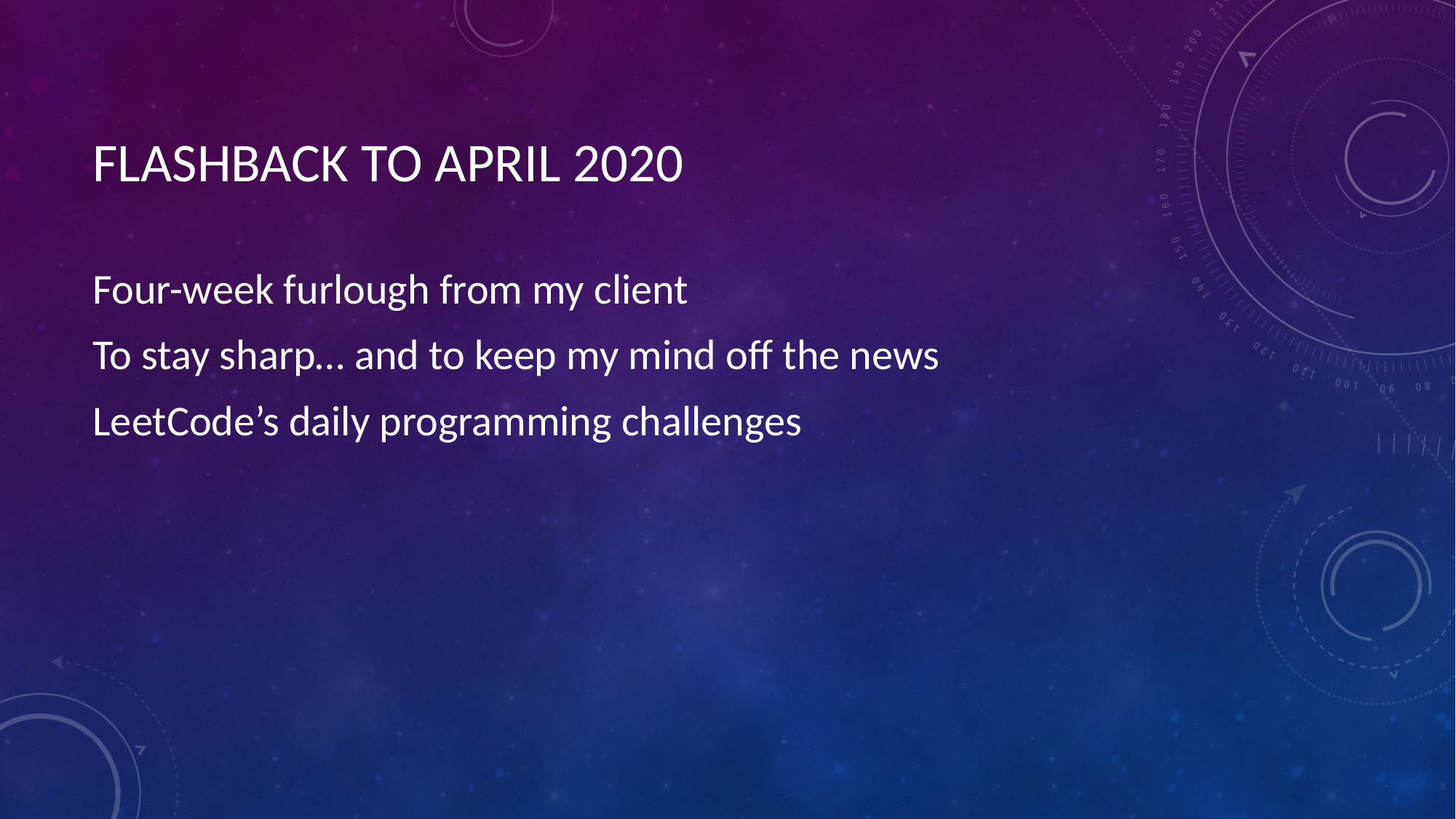

# Flashback to April 2020
Four-week furlough from my client
To stay sharp… and to keep my mind off the news
LeetCode’s daily programming challenges